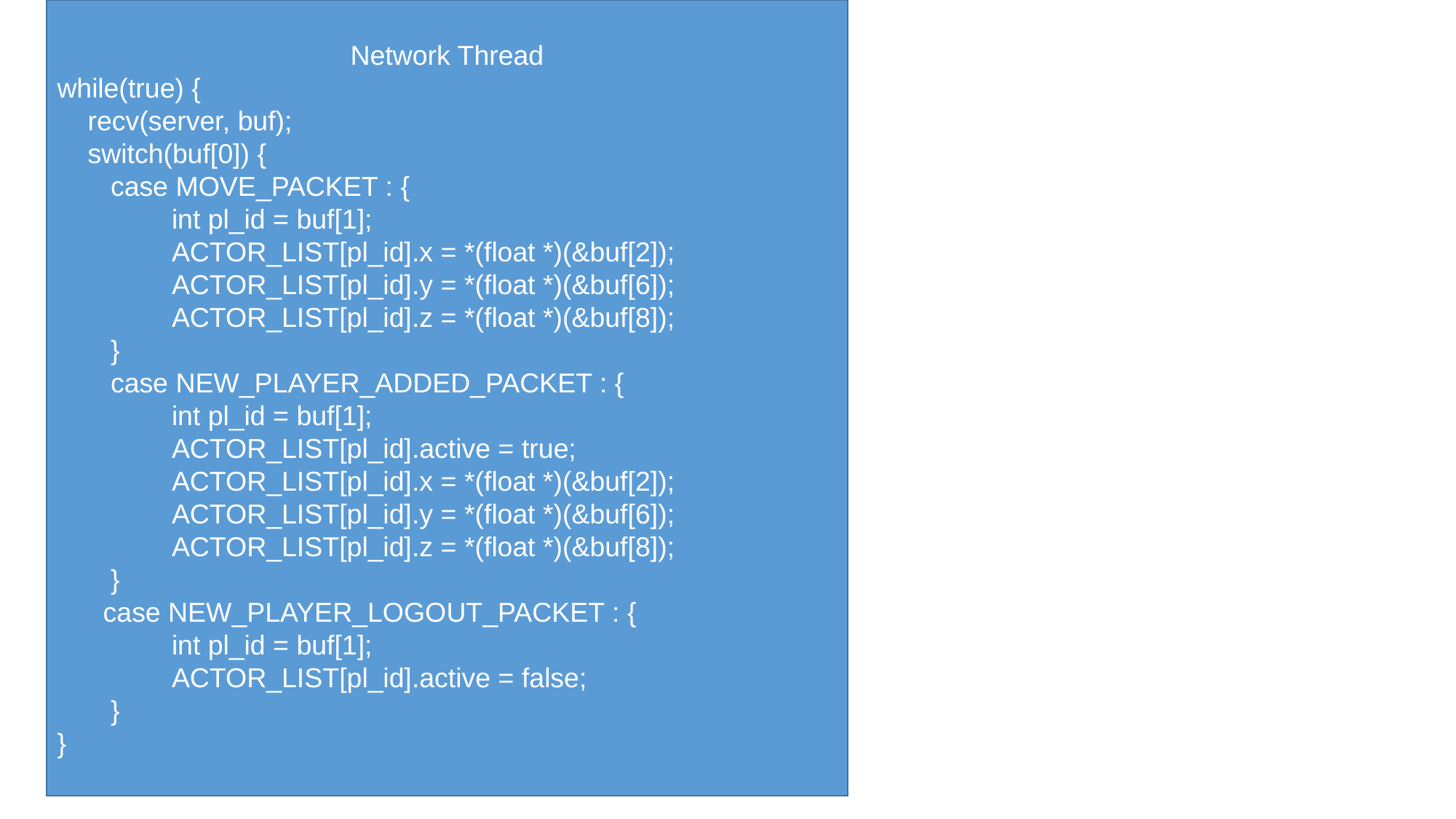

Network Thread
while(true) {
    recv(server, buf);
    switch(buf[0]) {
       case MOVE_PACKET : {
               int pl_id = buf[1];
               ACTOR_LIST[pl_id].x = *(float *)(&buf[2]);
               ACTOR_LIST[pl_id].y = *(float *)(&buf[6]);
               ACTOR_LIST[pl_id].z = *(float *)(&buf[8]);
       }
       case NEW_PLAYER_ADDED_PACKET : {
               int pl_id = buf[1];
               ACTOR_LIST[pl_id].active = true;
               ACTOR_LIST[pl_id].x = *(float *)(&buf[2]);
               ACTOR_LIST[pl_id].y = *(float *)(&buf[6]);
               ACTOR_LIST[pl_id].z = *(float *)(&buf[8]);
       }
      case NEW_PLAYER_LOGOUT_PACKET : {
               int pl_id = buf[1];
               ACTOR_LIST[pl_id].active = false;
       }
}